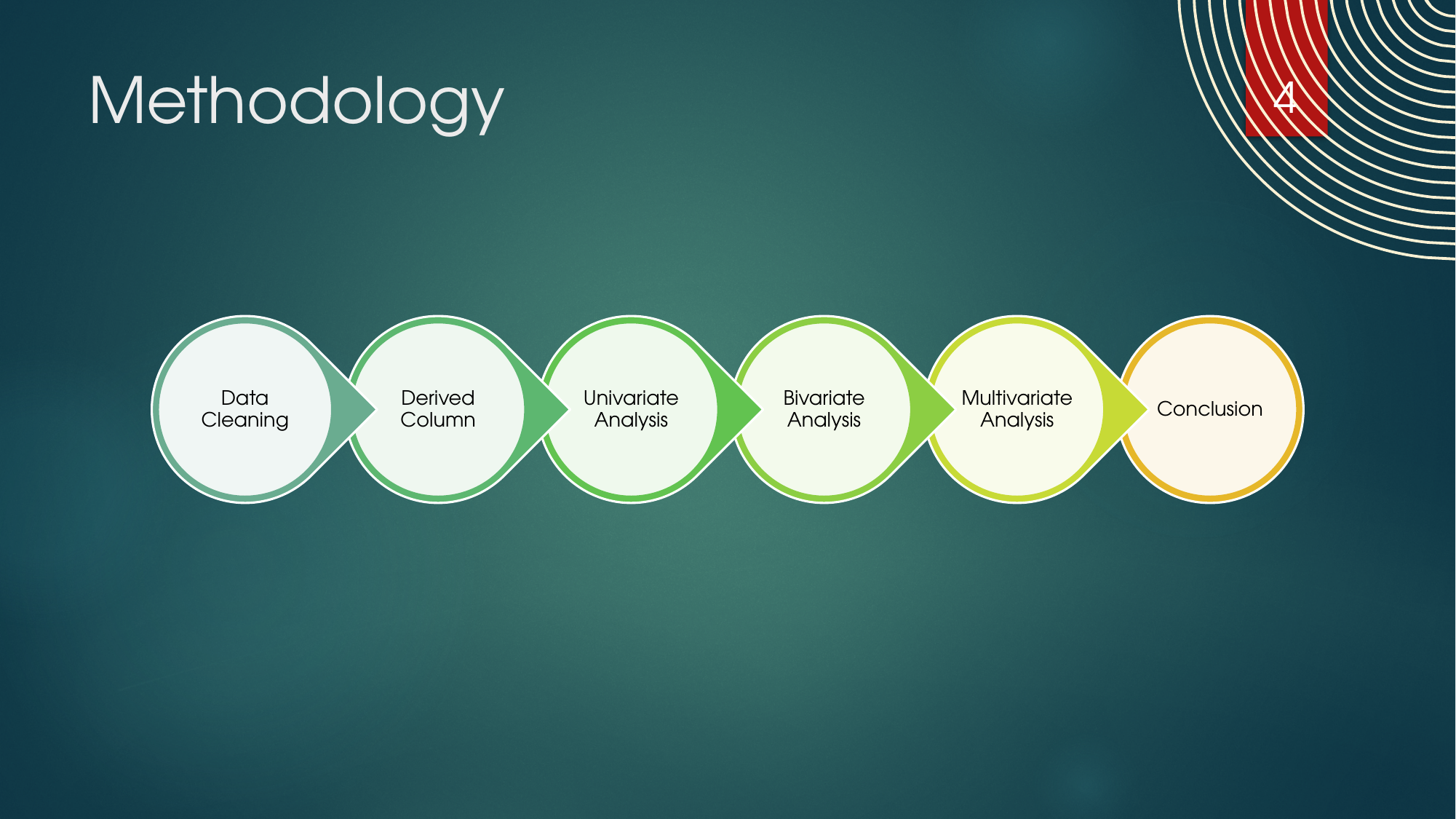

4
# Methodology
Conclusion
Multivariate Analysis
Bivariate Analysis
Univariate Analysis
Derived Column
Data Cleaning